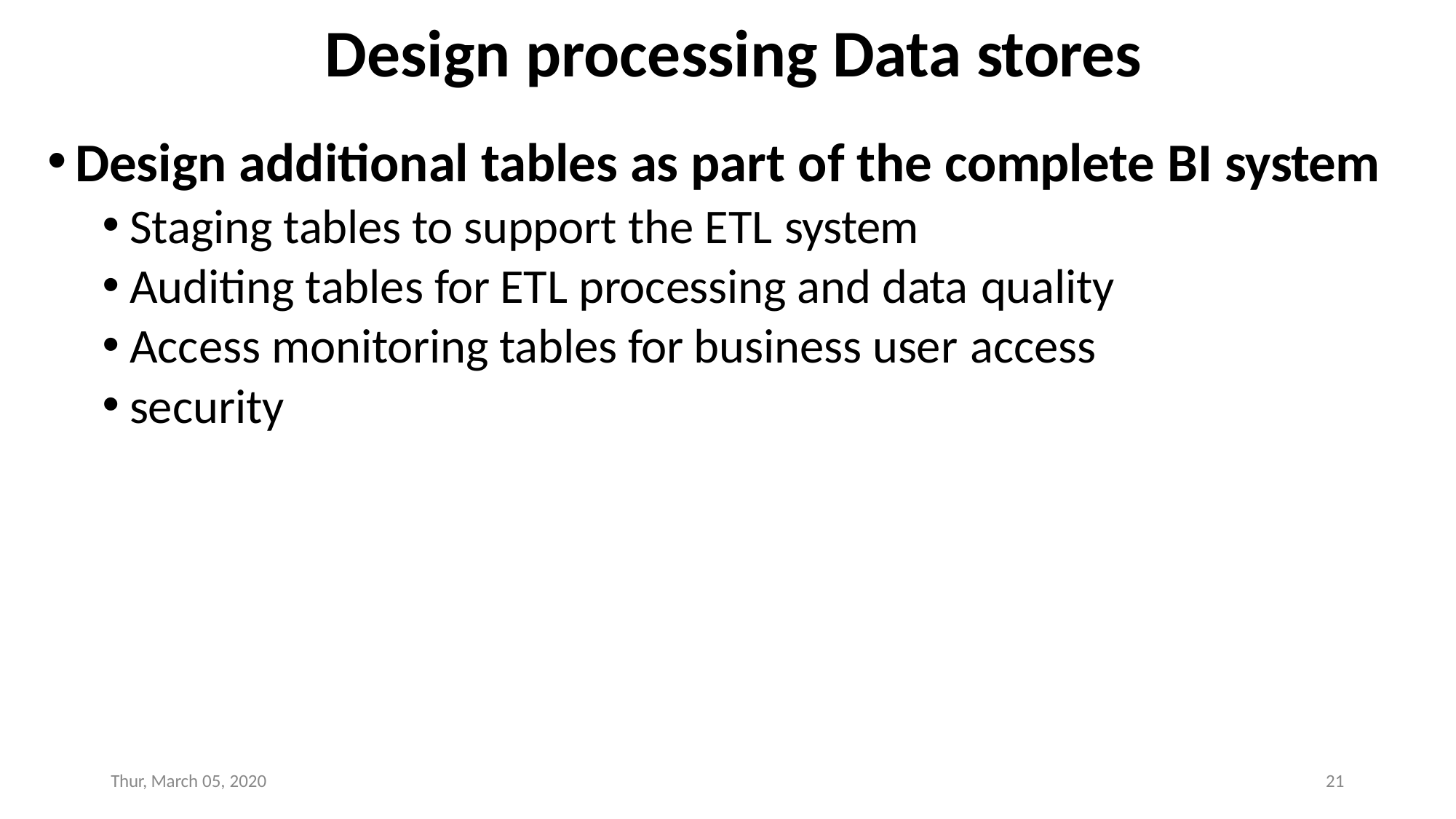

# Design processing Data stores
Design additional tables as part of the complete BI system
Staging tables to support the ETL system
Auditing tables for ETL processing and data quality
Access monitoring tables for business user access
security
Thur, March 05, 2020
21